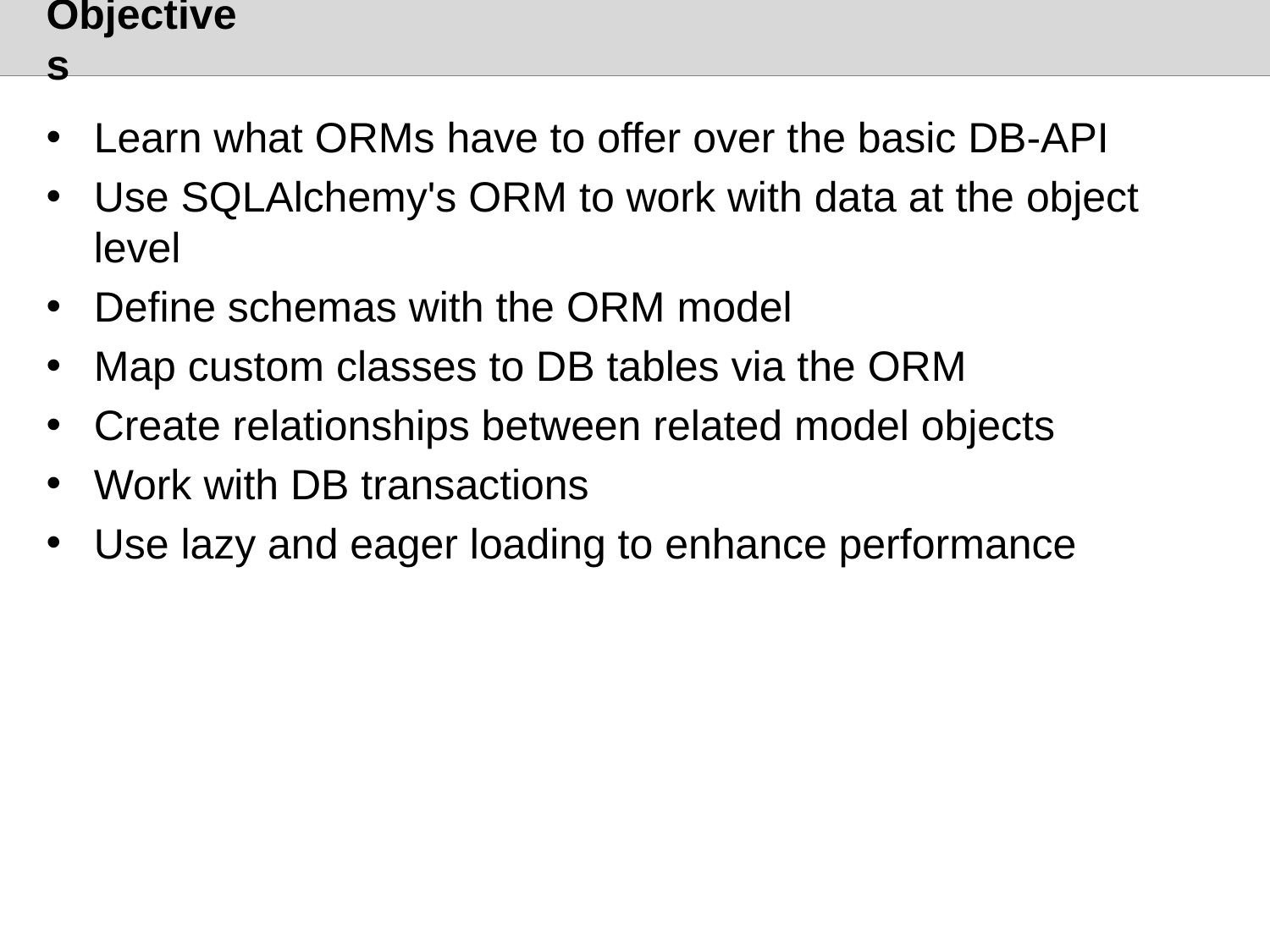

# Objectives
Learn what ORMs have to offer over the basic DB-API
Use SQLAlchemy's ORM to work with data at the object level
Define schemas with the ORM model
Map custom classes to DB tables via the ORM
Create relationships between related model objects
Work with DB transactions
Use lazy and eager loading to enhance performance